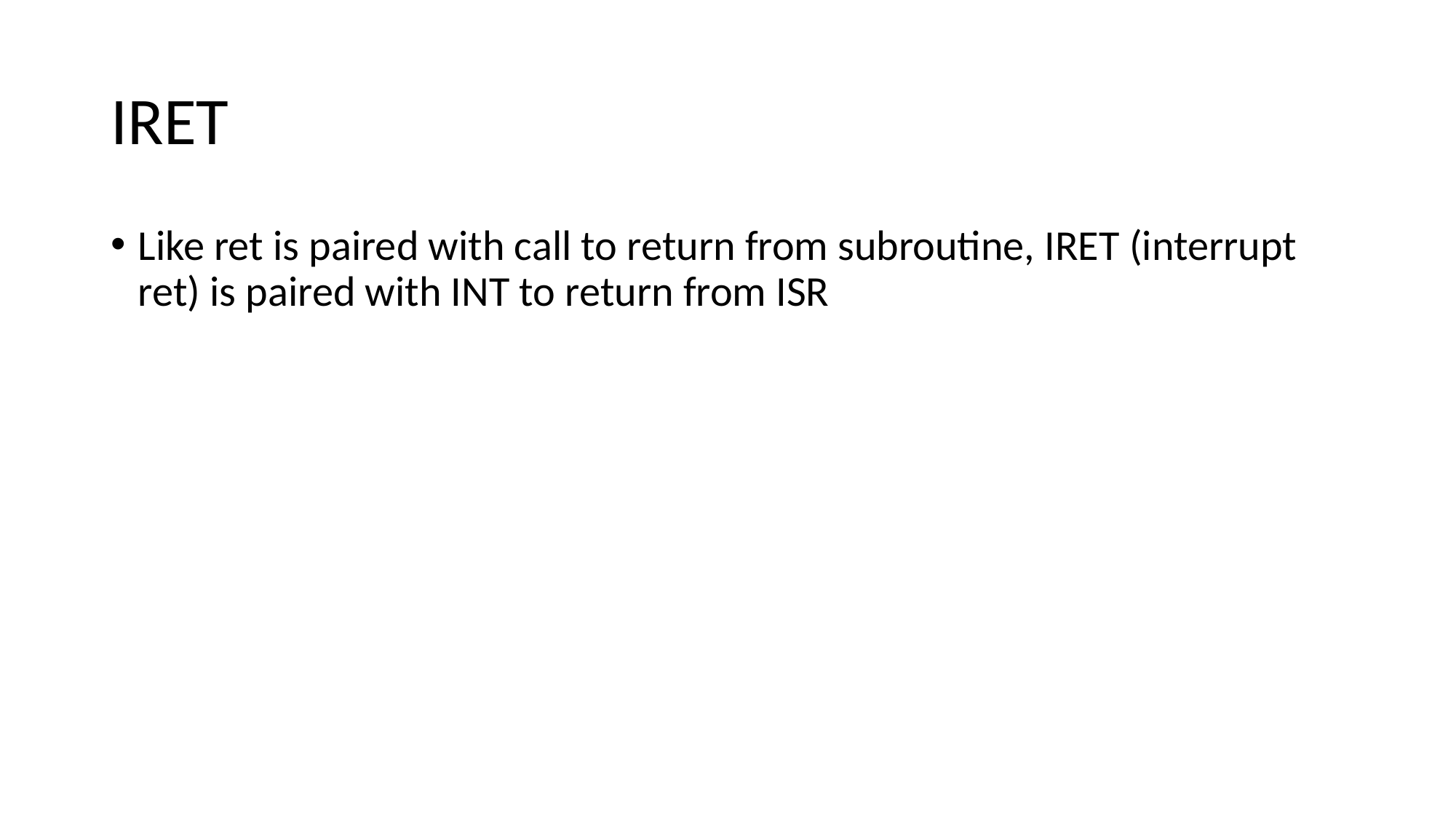

# IRET
Like ret is paired with call to return from subroutine, IRET (interrupt ret) is paired with INT to return from ISR